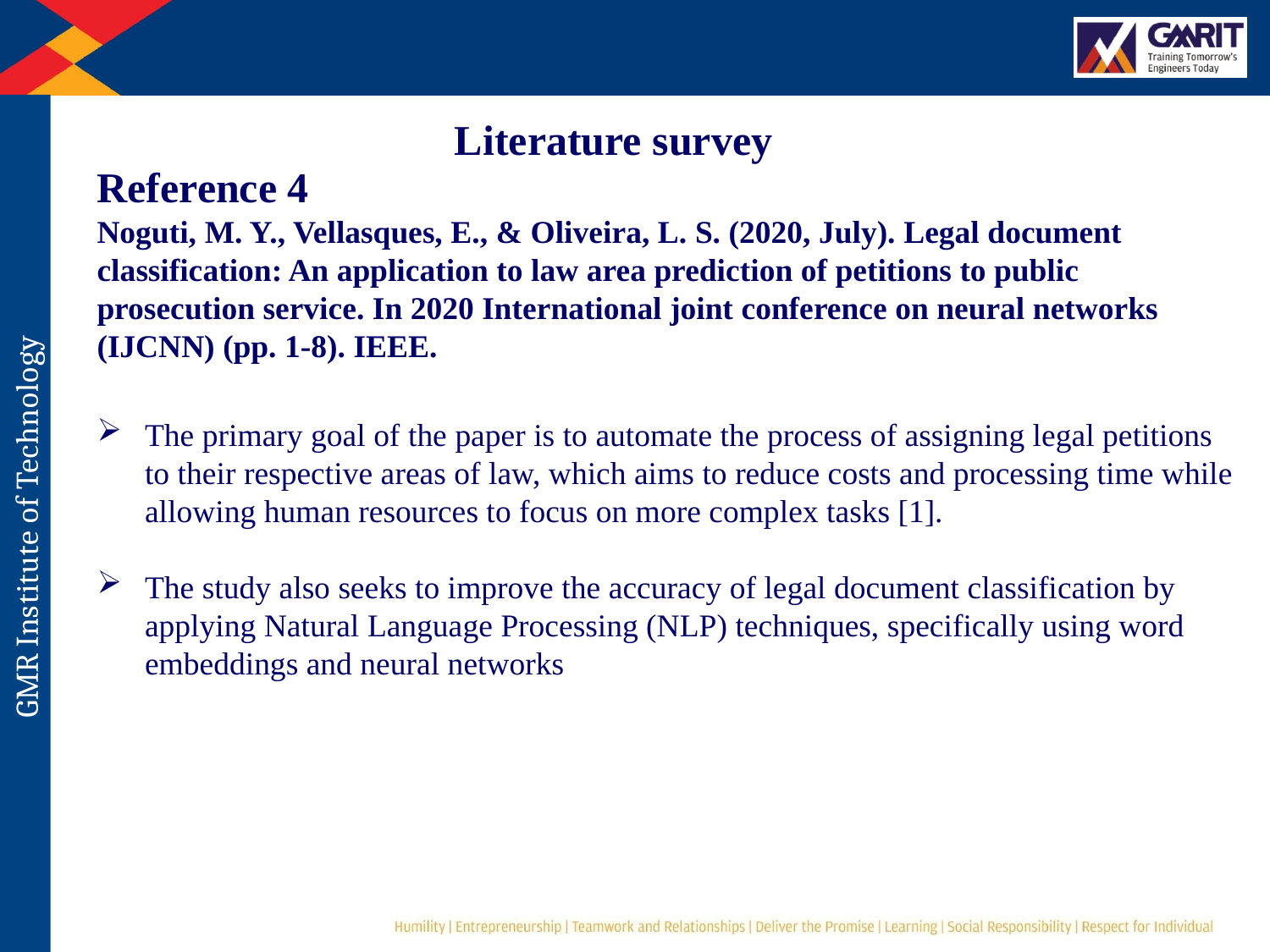

Literature survey
Reference 4
Noguti, M. Y., Vellasques, E., & Oliveira, L. S. (2020, July). Legal document classification: An application to law area prediction of petitions to public prosecution service. In 2020 International joint conference on neural networks (IJCNN) (pp. 1-8). IEEE.

The primary goal of the paper is to automate the process of assigning legal petitions to their respective areas of law, which aims to reduce costs and processing time while allowing human resources to focus on more complex tasks [1].

The study also seeks to improve the accuracy of legal document classification by applying Natural Language Processing (NLP) techniques, specifically using word embeddings and neural networks